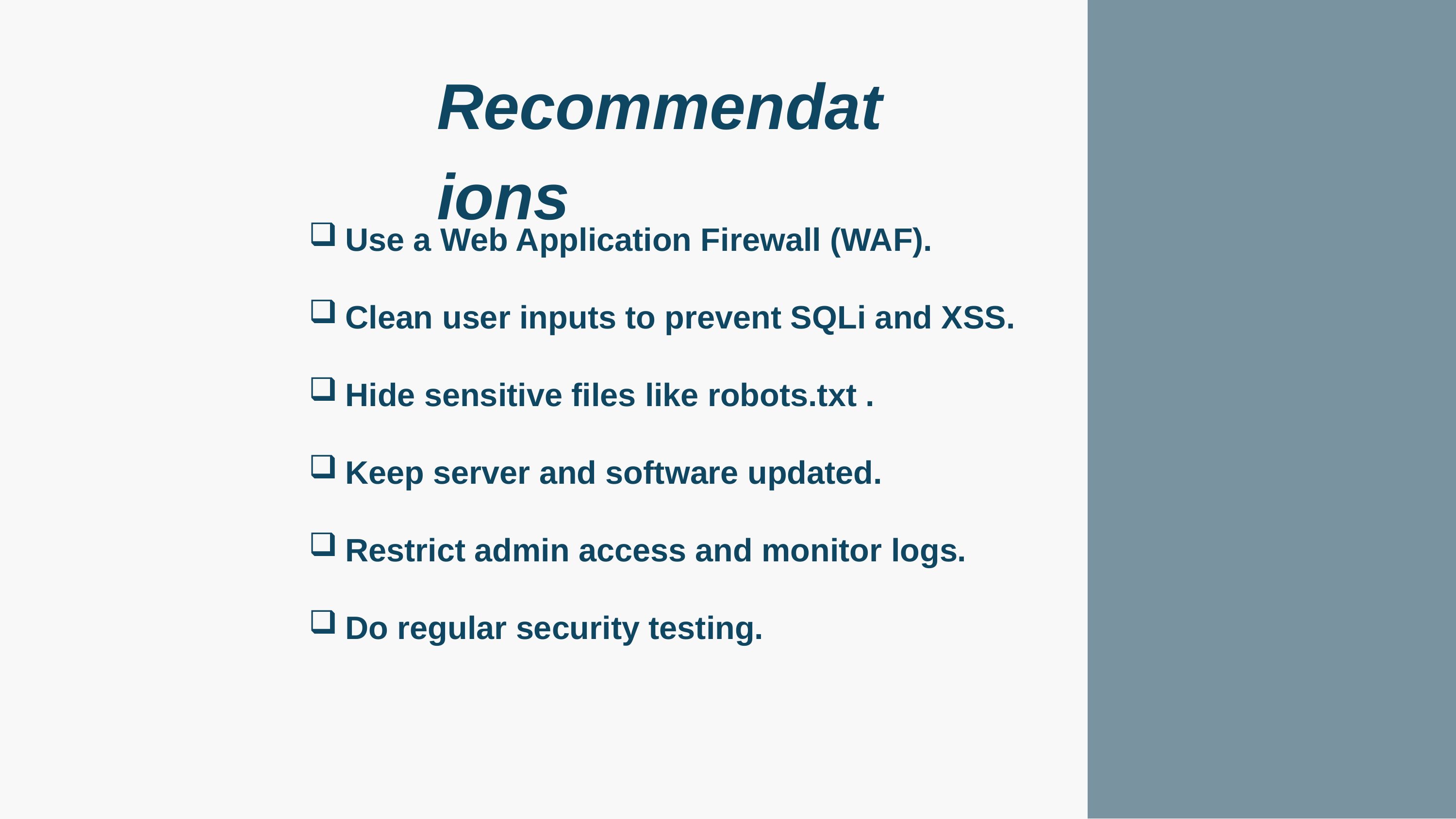

Recommendations
Use a Web Application Firewall (WAF).
Clean user inputs to prevent SQLi and XSS.
Hide sensitive files like robots.txt .
Keep server and software updated.
Restrict admin access and monitor logs.
Do regular security testing.